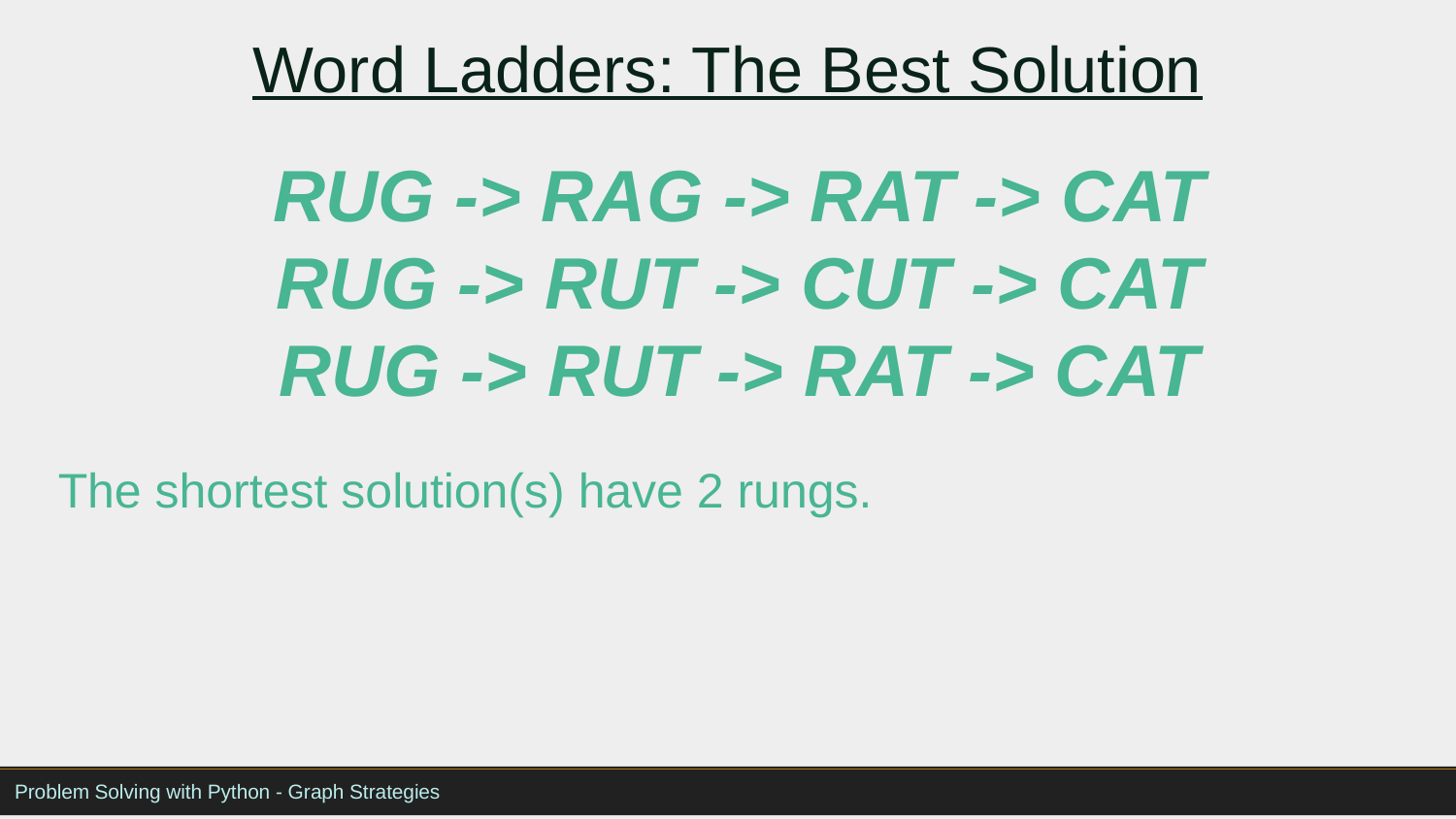

# Word Ladders: The Best Solution
RUG -> RAG -> RAT -> CAT
RUG -> RUT -> CUT -> CAT
RUG -> RUT -> RAT -> CAT

The shortest solution(s) have 2 rungs.